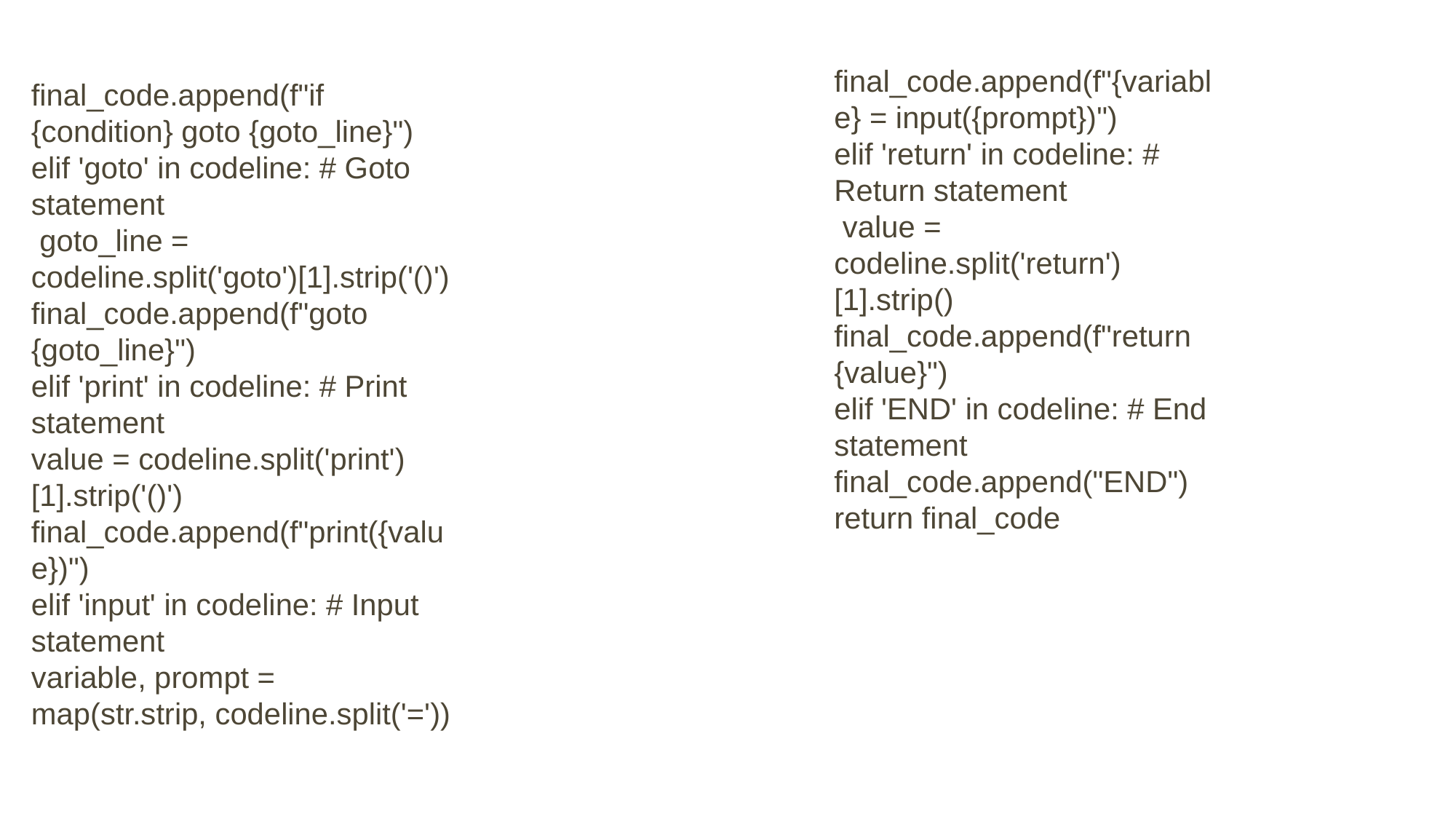

final_code.append(f"{variable} = input({prompt})")
elif 'return' in codeline: # Return statement
 value = codeline.split('return')[1].strip() final_code.append(f"return {value}")
elif 'END' in codeline: # End statement final_code.append("END")
return final_code

final_code.append(f"if {condition} goto {goto_line}")
elif 'goto' in codeline: # Goto statement
 goto_line = codeline.split('goto')[1].strip('()') final_code.append(f"goto {goto_line}")
elif 'print' in codeline: # Print statement
value = codeline.split('print')[1].strip('()') final_code.append(f"print({value})")
elif 'input' in codeline: # Input statement
variable, prompt = map(str.strip, codeline.split('='))